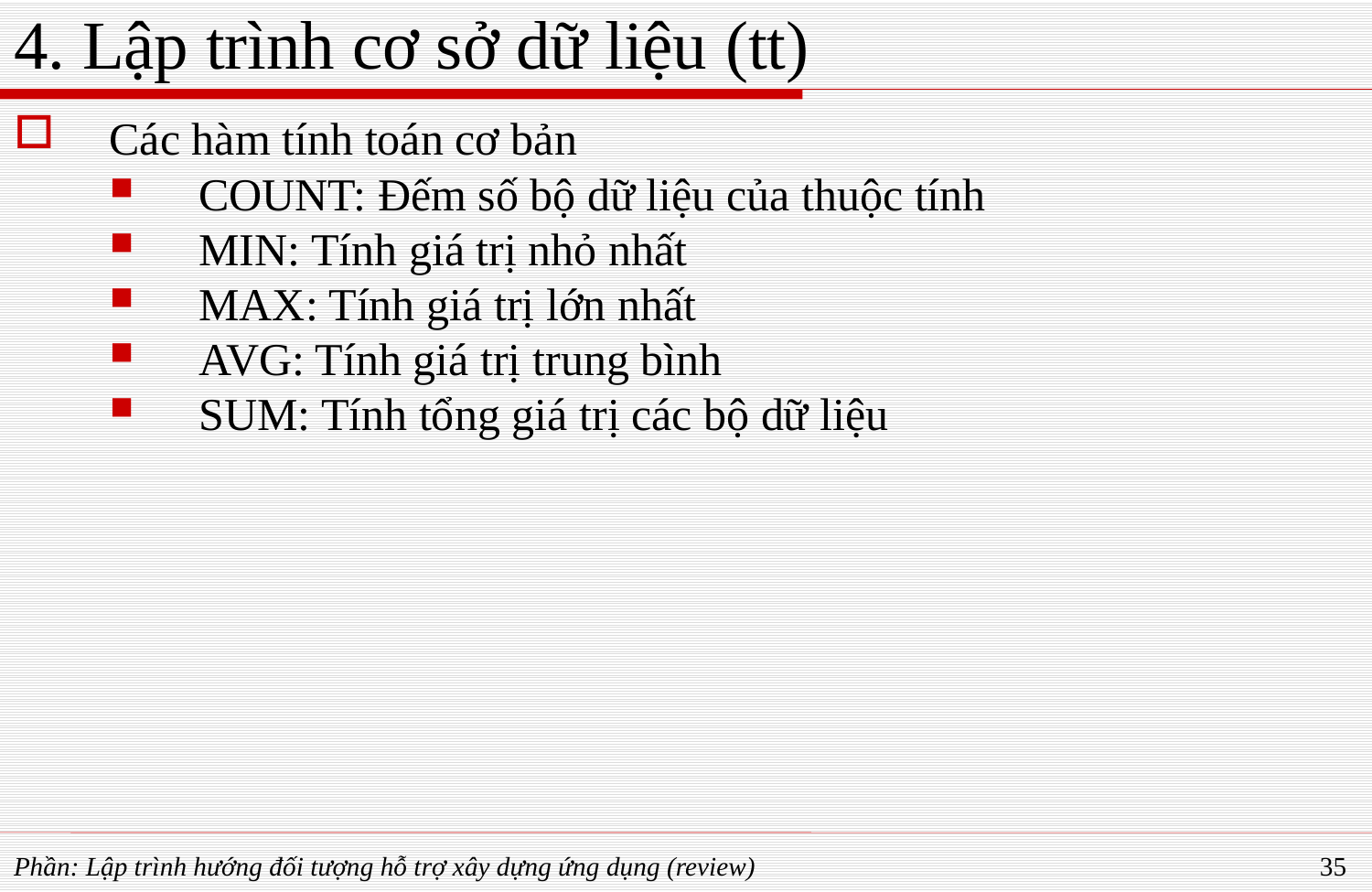

# 4. Lập trình cơ sở dữ liệu (tt)
Các hàm tính toán cơ bản
COUNT: Đếm số bộ dữ liệu của thuộc tính
MIN: Tính giá trị nhỏ nhất
MAX: Tính giá trị lớn nhất
AVG: Tính giá trị trung bình
SUM: Tính tổng giá trị các bộ dữ liệu

Phần: Lập trình hướng đối tượng hỗ trợ xây dựng ứng dụng (review)
35